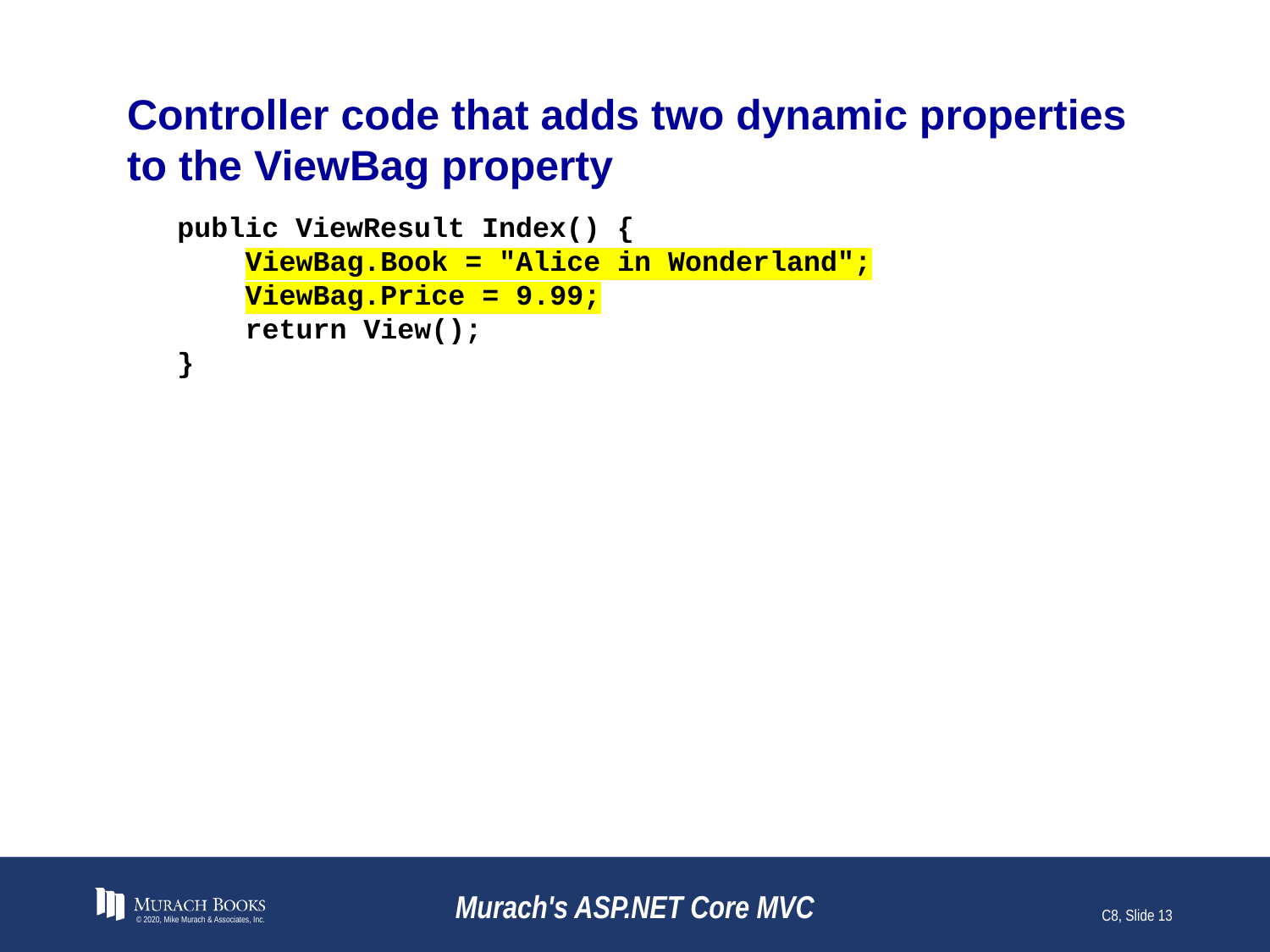

# Controller code that adds two dynamic properties to the ViewBag property
public ViewResult Index() {
    ViewBag.Book = "Alice in Wonderland";
    ViewBag.Price = 9.99;
    return View();
}

© 2020, Mike Murach & Associates, Inc.
Murach's ASP.NET Core MVC

C8, Slide 13